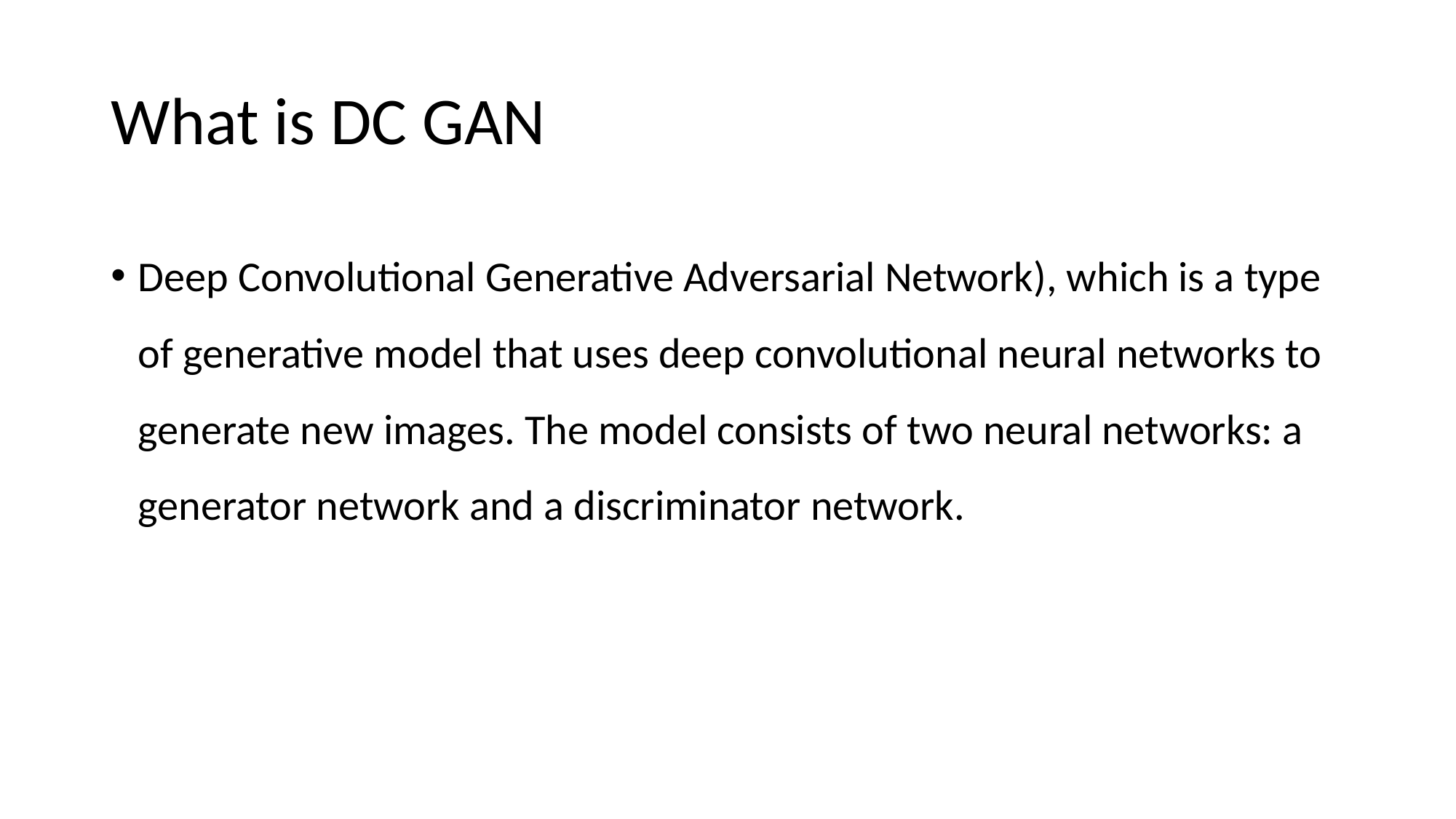

# What is DC GAN
Deep Convolutional Generative Adversarial Network), which is a type of generative model that uses deep convolutional neural networks to generate new images. The model consists of two neural networks: a generator network and a discriminator network.